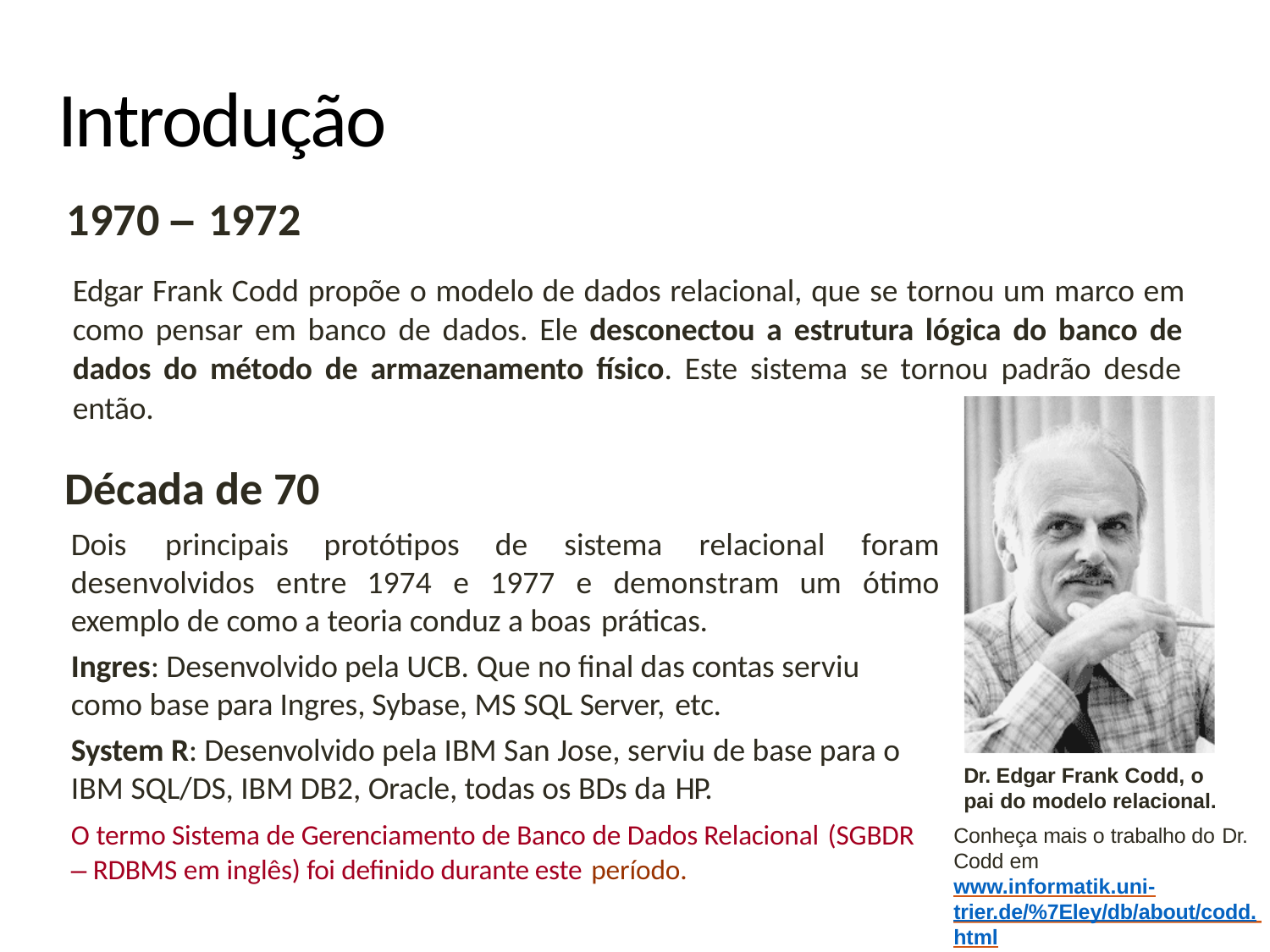

# Introdução
1970 – 1972
Edgar Frank Codd propõe o modelo de dados relacional, que se tornou um marco em  como pensar em banco de dados. Ele desconectou a estrutura lógica do banco de  dados do método de armazenamento físico. Este sistema se tornou padrão desde  então.

Década de 70

Dois	principais
protótipos	de	sistema	relacional	foram
ótimo
desenvolvidos	entre	1974	e	1977	e	demonstram	um
exemplo de como a teoria conduz a boas práticas.
Ingres: Desenvolvido pela UCB. Que no final das contas serviu  como base para Ingres, Sybase, MS SQL Server, etc.
System R: Desenvolvido pela IBM San Jose, serviu de base para o  IBM SQL/DS, IBM DB2, Oracle, todas os BDs da HP.
O termo Sistema de Gerenciamento de Banco de Dados Relacional (SGBDR
– RDBMS em inglês) foi definido durante este período.
Dr. Edgar Frank Codd, o
pai do modelo relacional.
Conheça mais o trabalho do Dr.
Codd em
www.informatik.uni-
5

trier.de/%7Eley/db/about/codd.
html